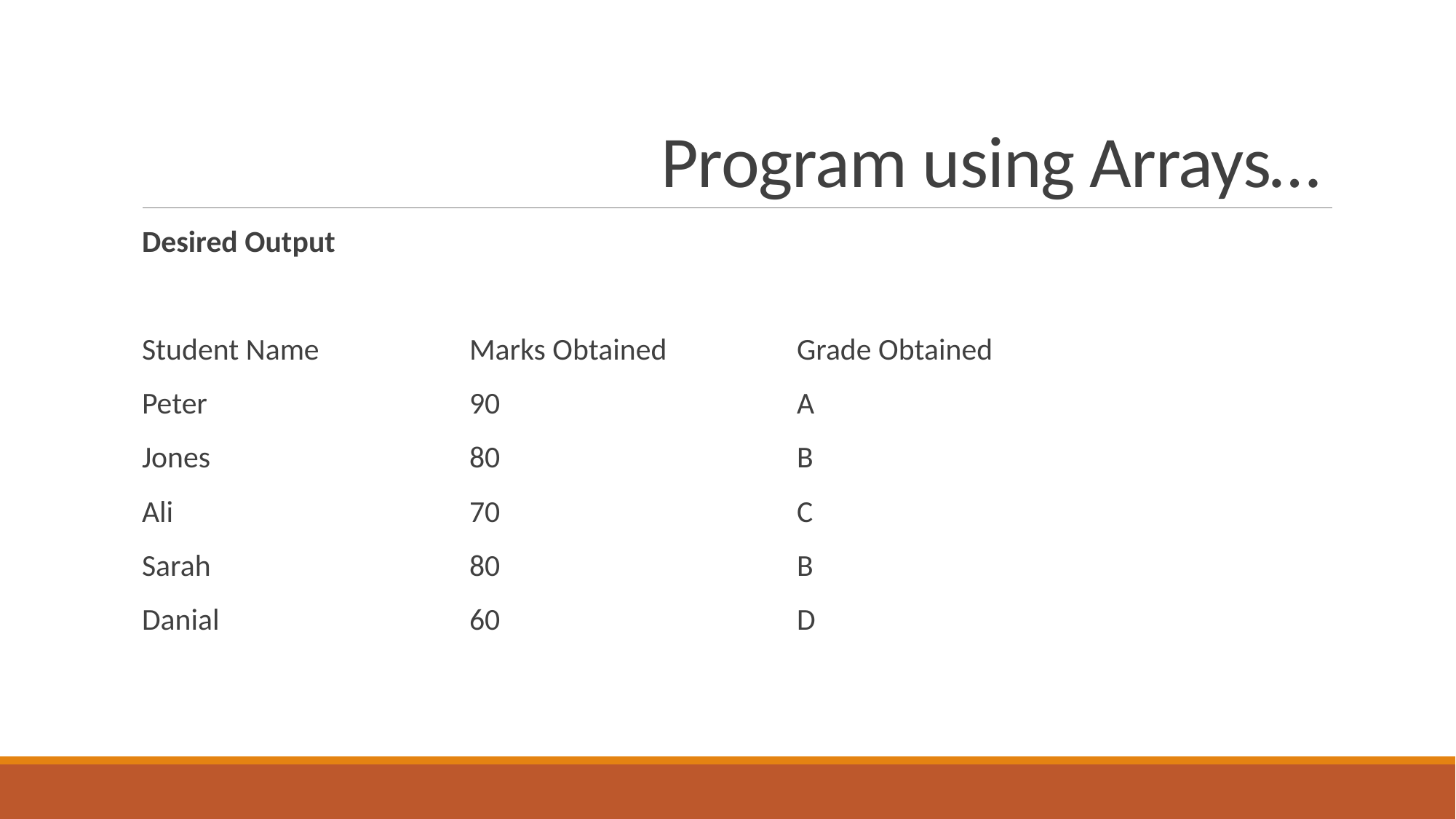

# Program using Arrays…
Desired Output

Student Name		Marks Obtained		Grade Obtained
Peter			90			A
Jones			80			B
Ali			70			C
Sarah			80			B
Danial			60			D